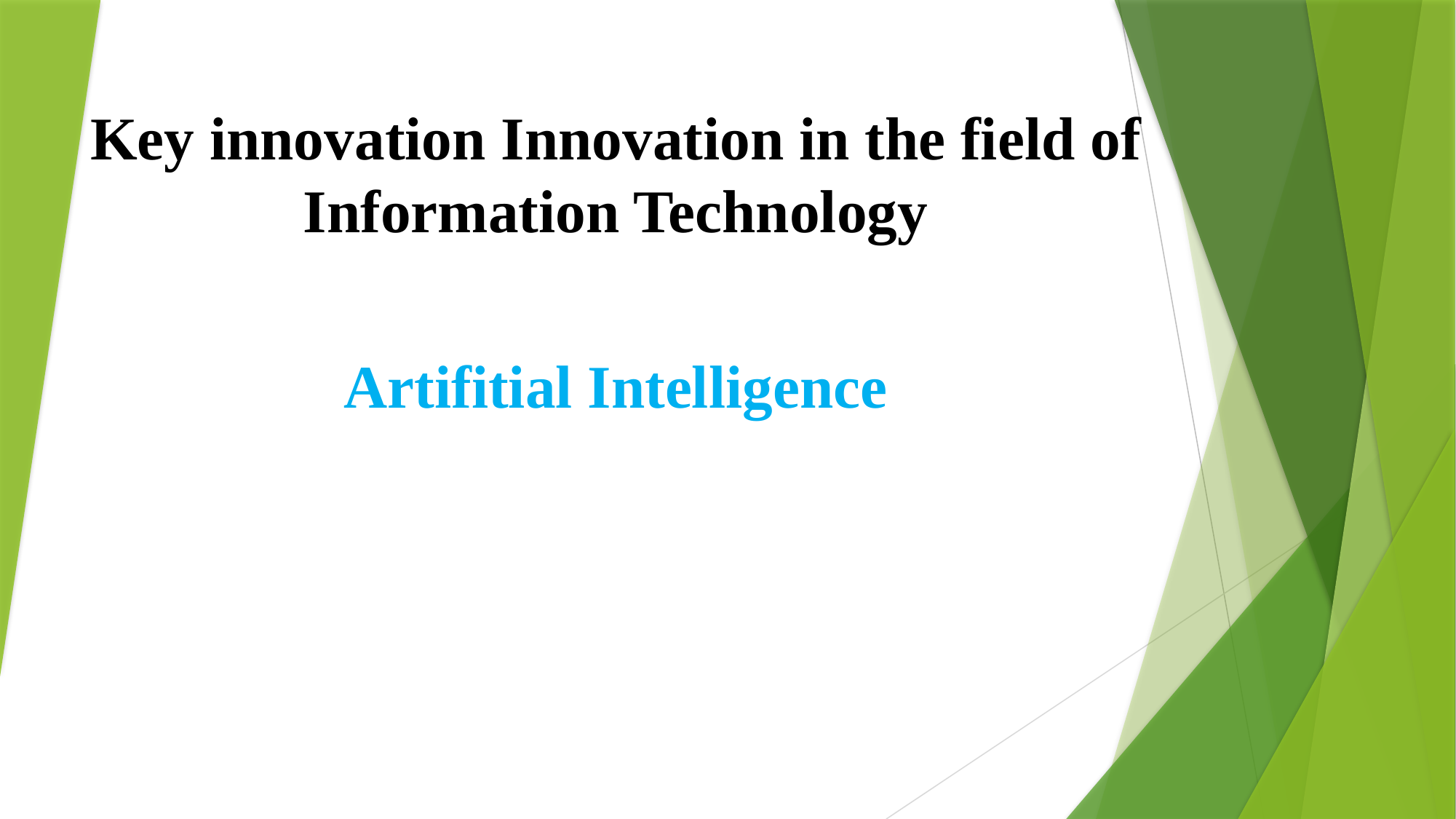

Key innovation Innovation in the field of Information Technology

Artifitial Intelligence